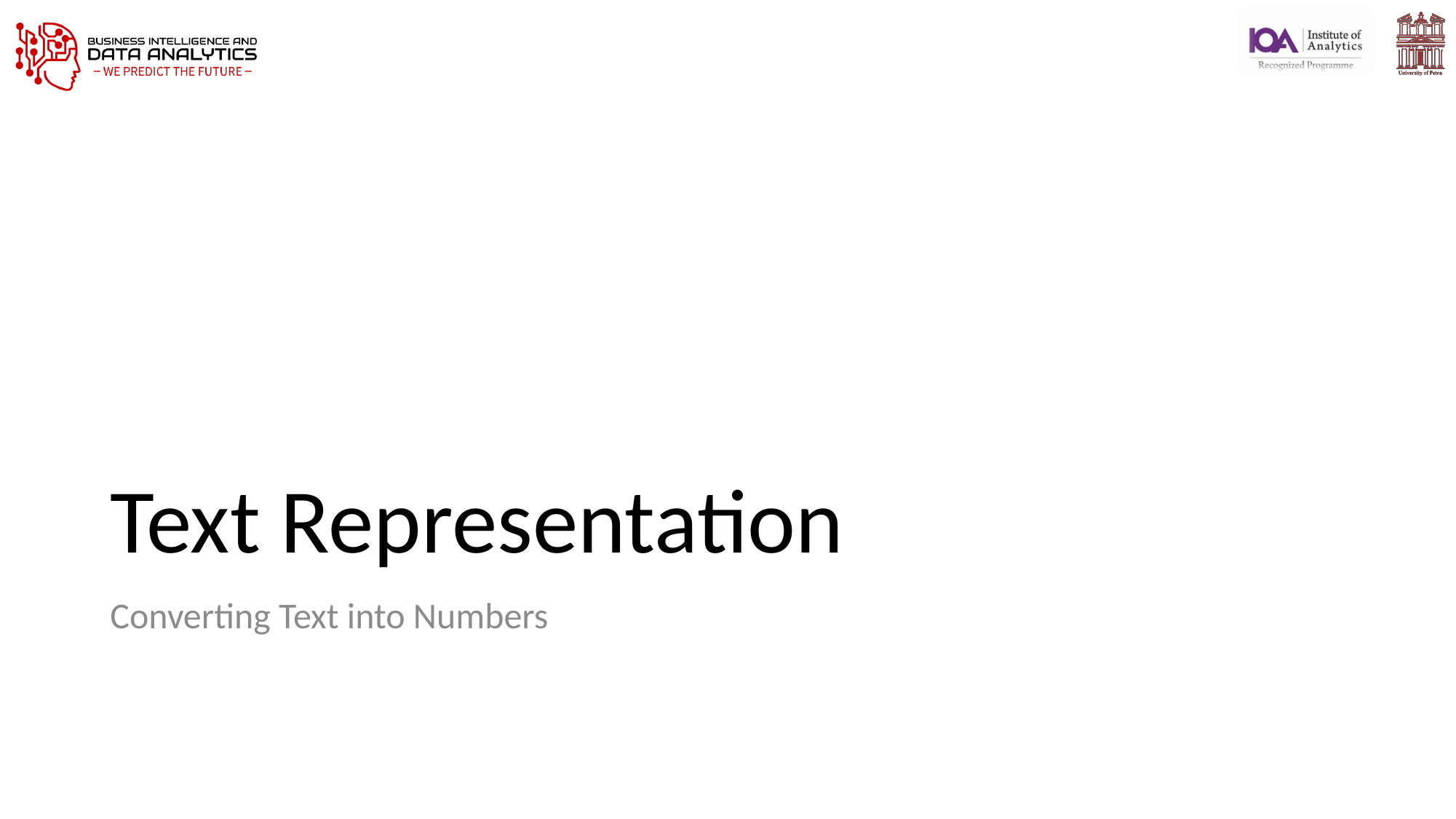

# Text Representation
Converting Text into Numbers